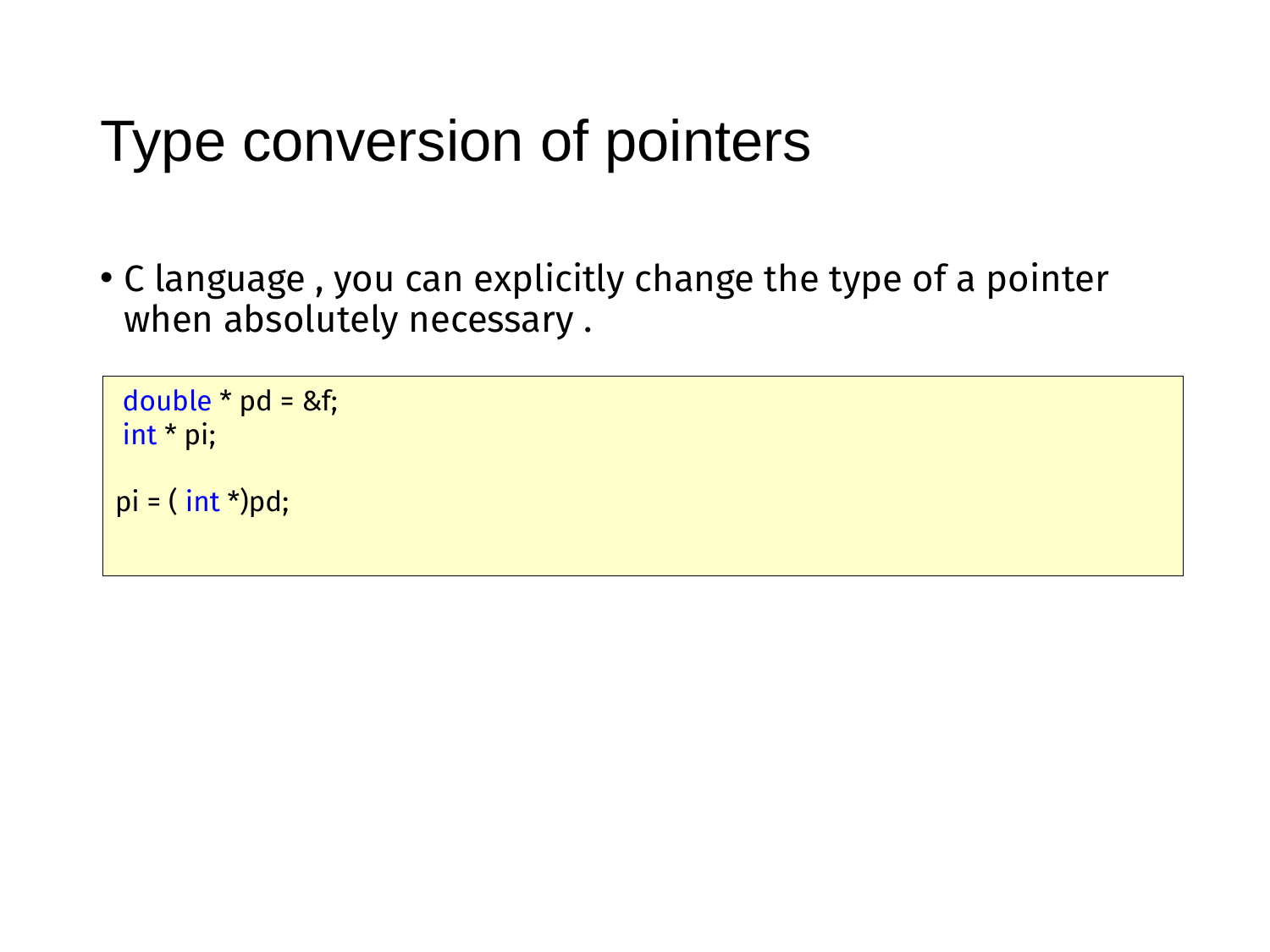

# Type conversion of pointers
C language , you can explicitly change the type of a pointer when absolutely necessary .

 double * pd = &f;
 int * pi;

pi = ( int *)pd;